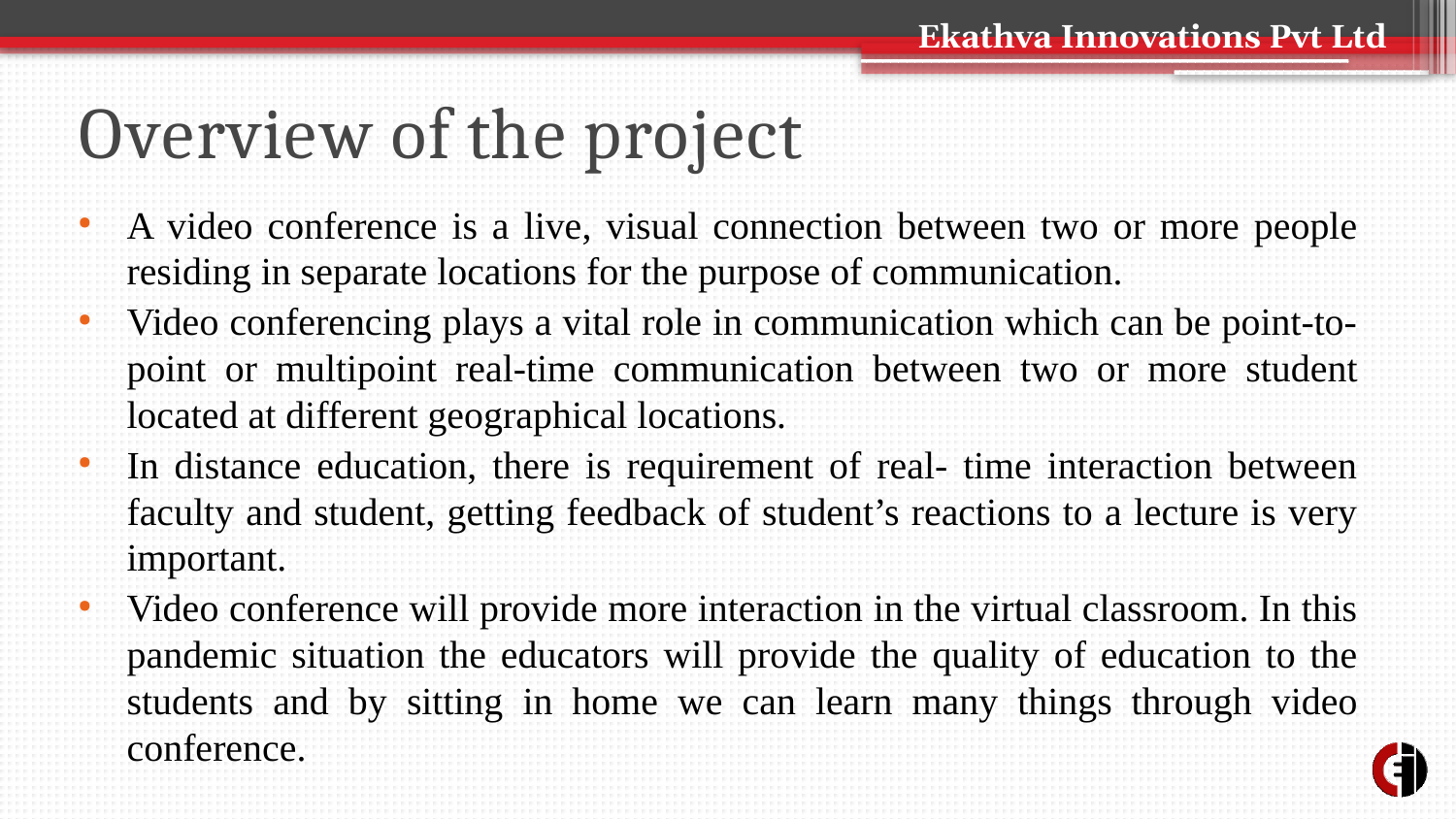

# Overview of the project
A video conference is a live, visual connection between two or more people residing in separate locations for the purpose of communication.
Video conferencing plays a vital role in communication which can be point-to-point or multipoint real-time communication between two or more student located at different geographical locations.
In distance education, there is requirement of real- time interaction between faculty and student, getting feedback of student’s reactions to a lecture is very important.
Video conference will provide more interaction in the virtual classroom. In this pandemic situation the educators will provide the quality of education to the students and by sitting in home we can learn many things through video conference.